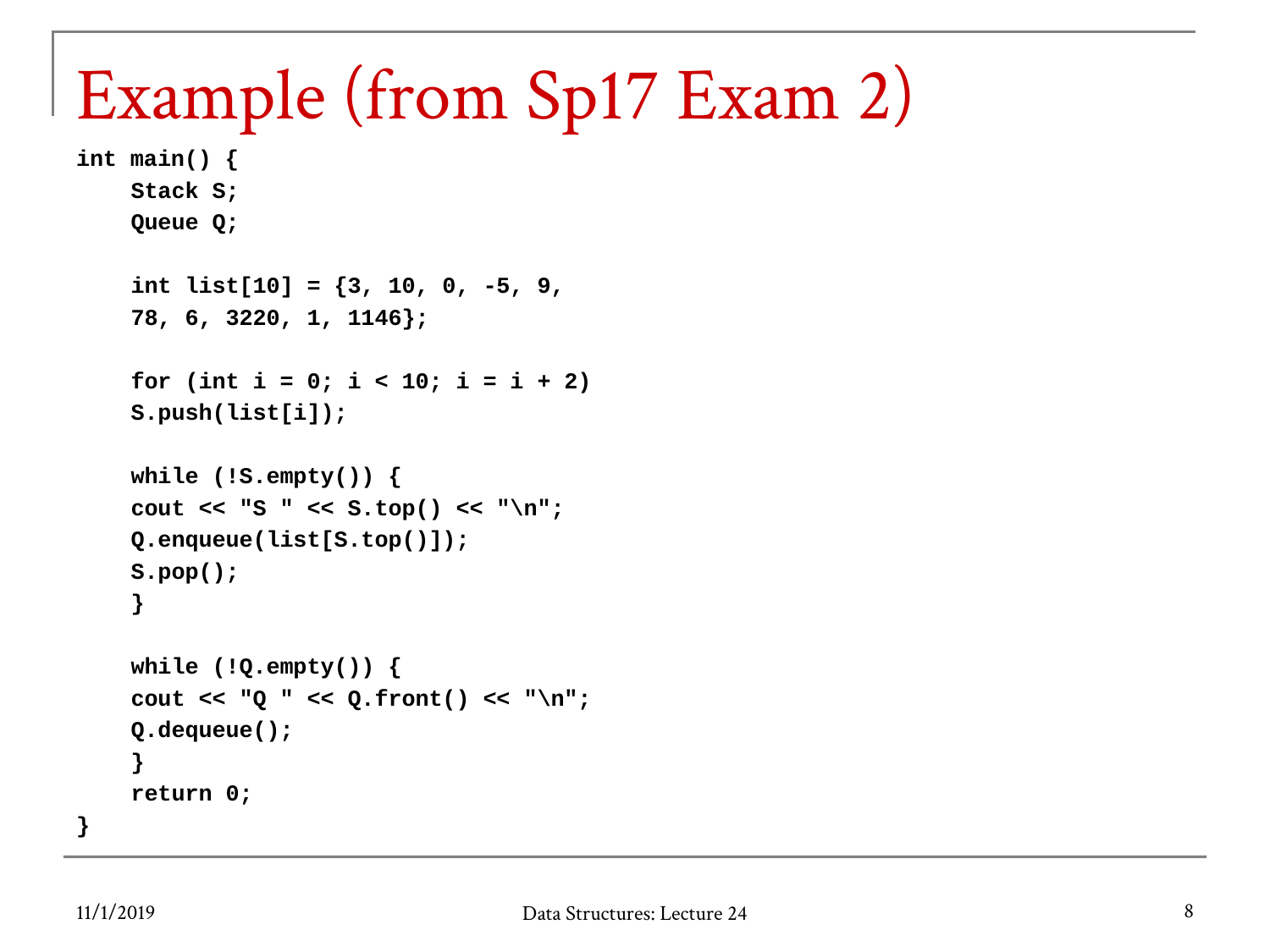

# Example (from Sp17 Exam 2)
int main() {
	Stack S;
	Queue Q;

	int list[10] = {3, 10, 0, -5, 9,
				78, 6, 3220, 1, 1146};

	for (int i = 0; i < 10; i = i + 2)
		S.push(list[i]);

	while (!S.empty()) {
		cout << "S " << S.top() << "\n";
		Q.enqueue(list[S.top()]);
		S.pop();
	}

	while (!Q.empty()) {
		cout << "Q " << Q.front() << "\n";
		Q.dequeue();
	}
	return 0;
}

11/1/2019
8
Data Structures: Lecture 24